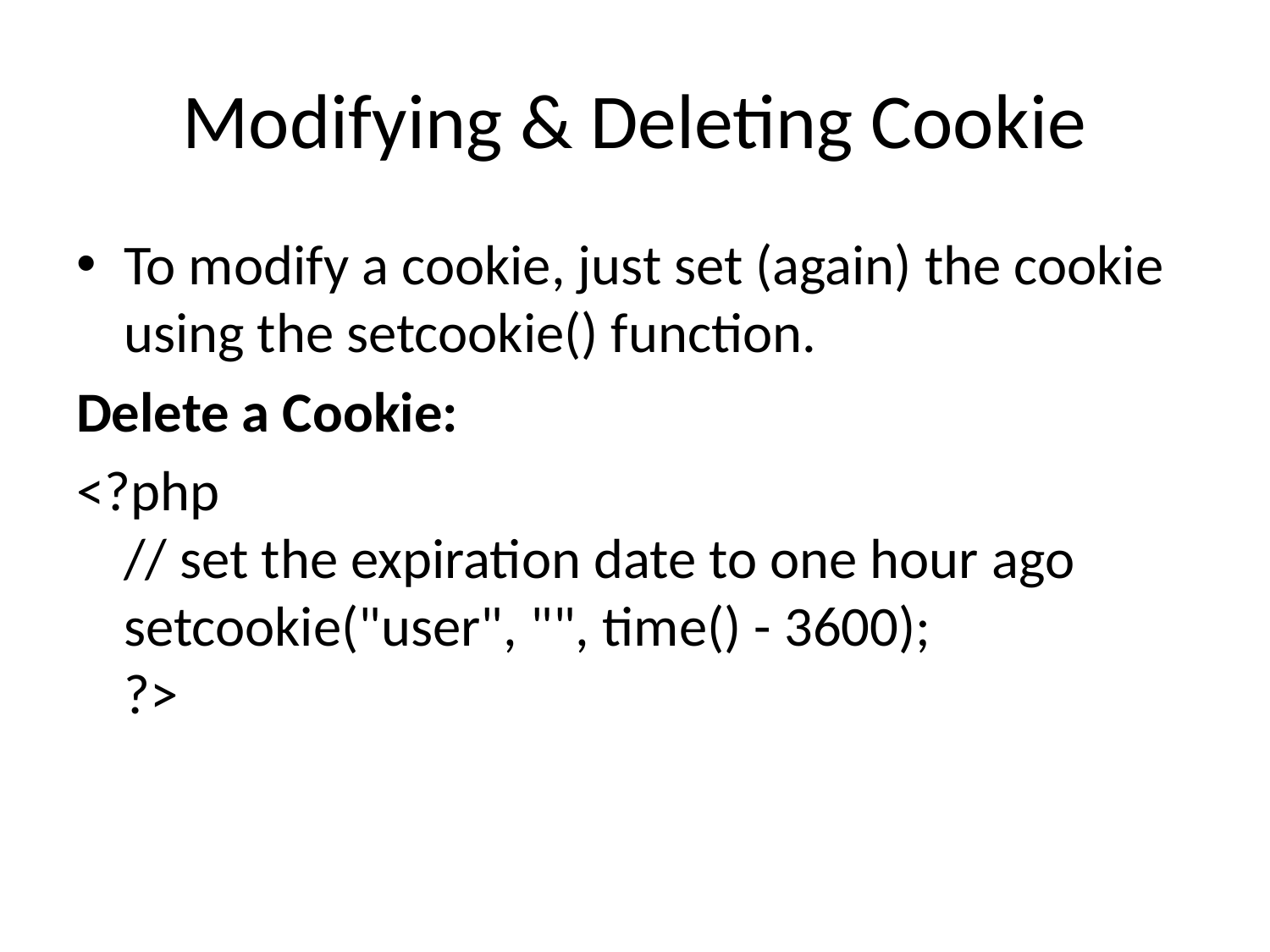

# Modifying & Deleting Cookie
To modify a cookie, just set (again) the cookie using the setcookie() function.
Delete a Cookie:
<?php
// set the expiration date to one hour ago
setcookie("user", "", time() - 3600);
?>